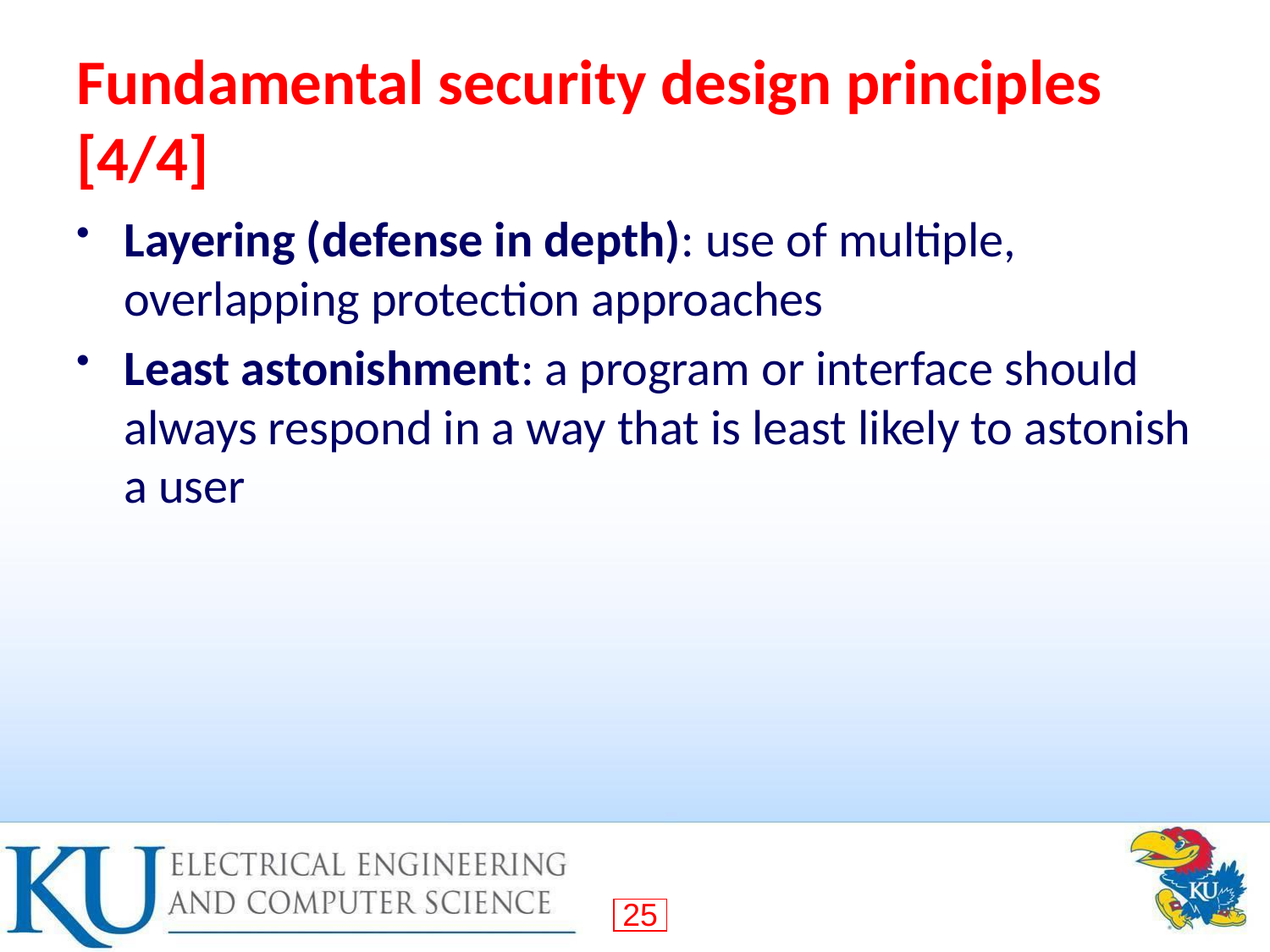

# Fundamental security design principles [4/4]
Layering (defense in depth): use of multiple, overlapping protection approaches
Least astonishment: a program or interface should always respond in a way that is least likely to astonish a user